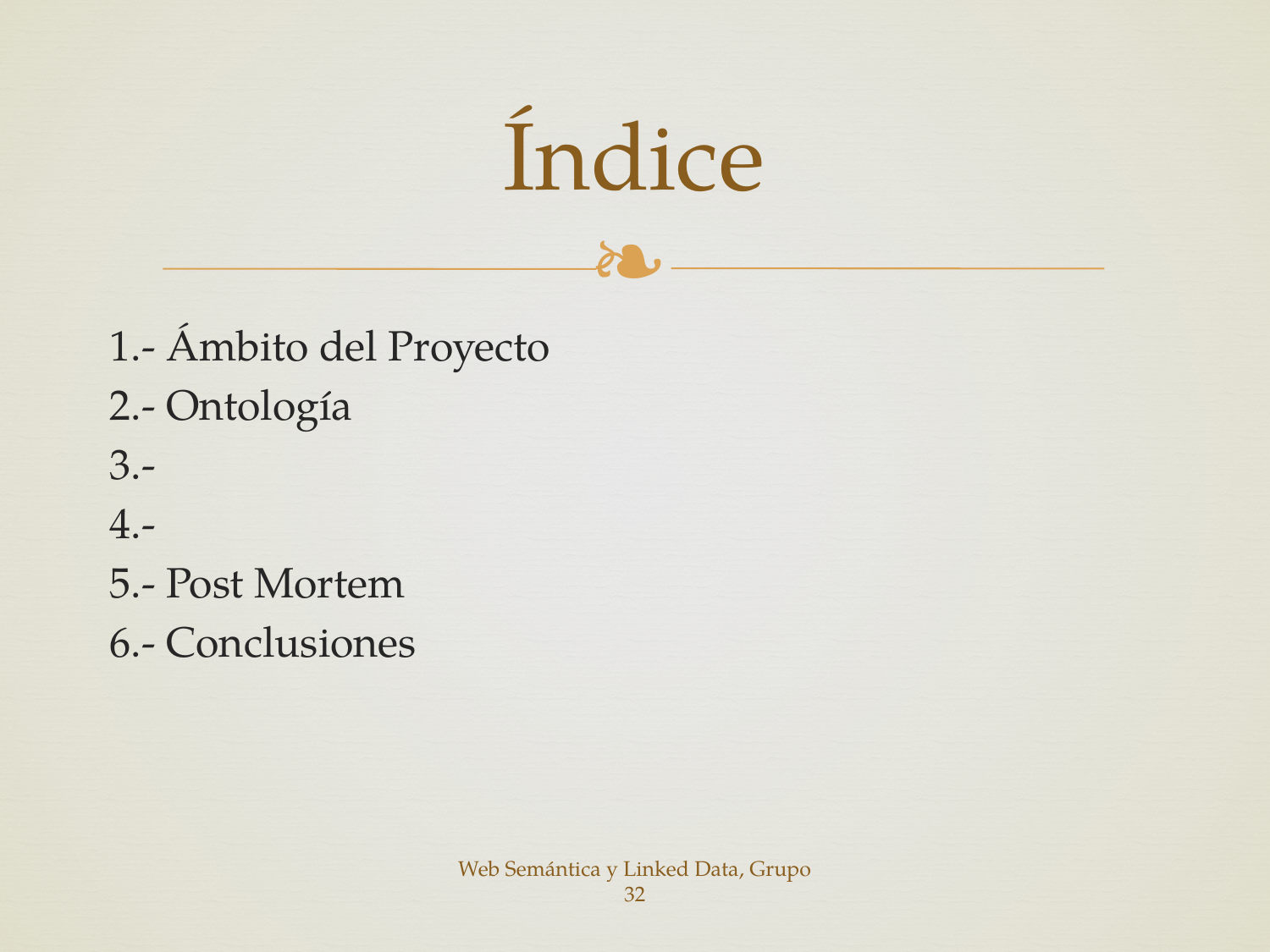

# Índice
1.- Ámbito del Proyecto
2.- Ontología
3.-
4.-
5.- Post Mortem
6.- Conclusiones
Web Semántica y Linked Data, Grupo 32